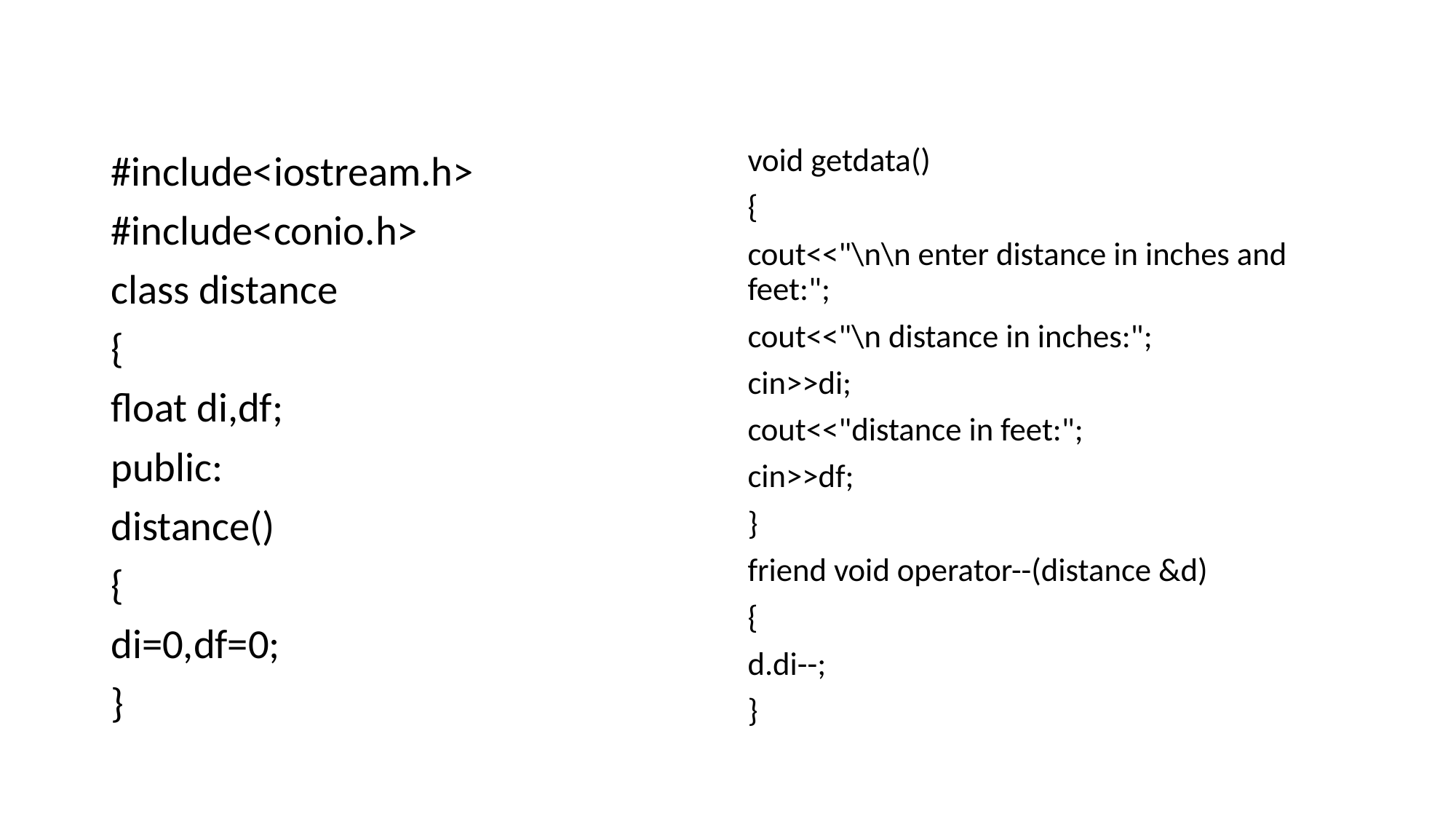

#
void getdata()
{
cout<<"\n\n enter distance in inches and feet:";
cout<<"\n distance in inches:";
cin>>di;
cout<<"distance in feet:";
cin>>df;
}
friend void operator--(distance &d)
{
d.di--;
}
#include<iostream.h>
#include<conio.h>
class distance
{
float di,df;
public:
distance()
{
di=0,df=0;
}